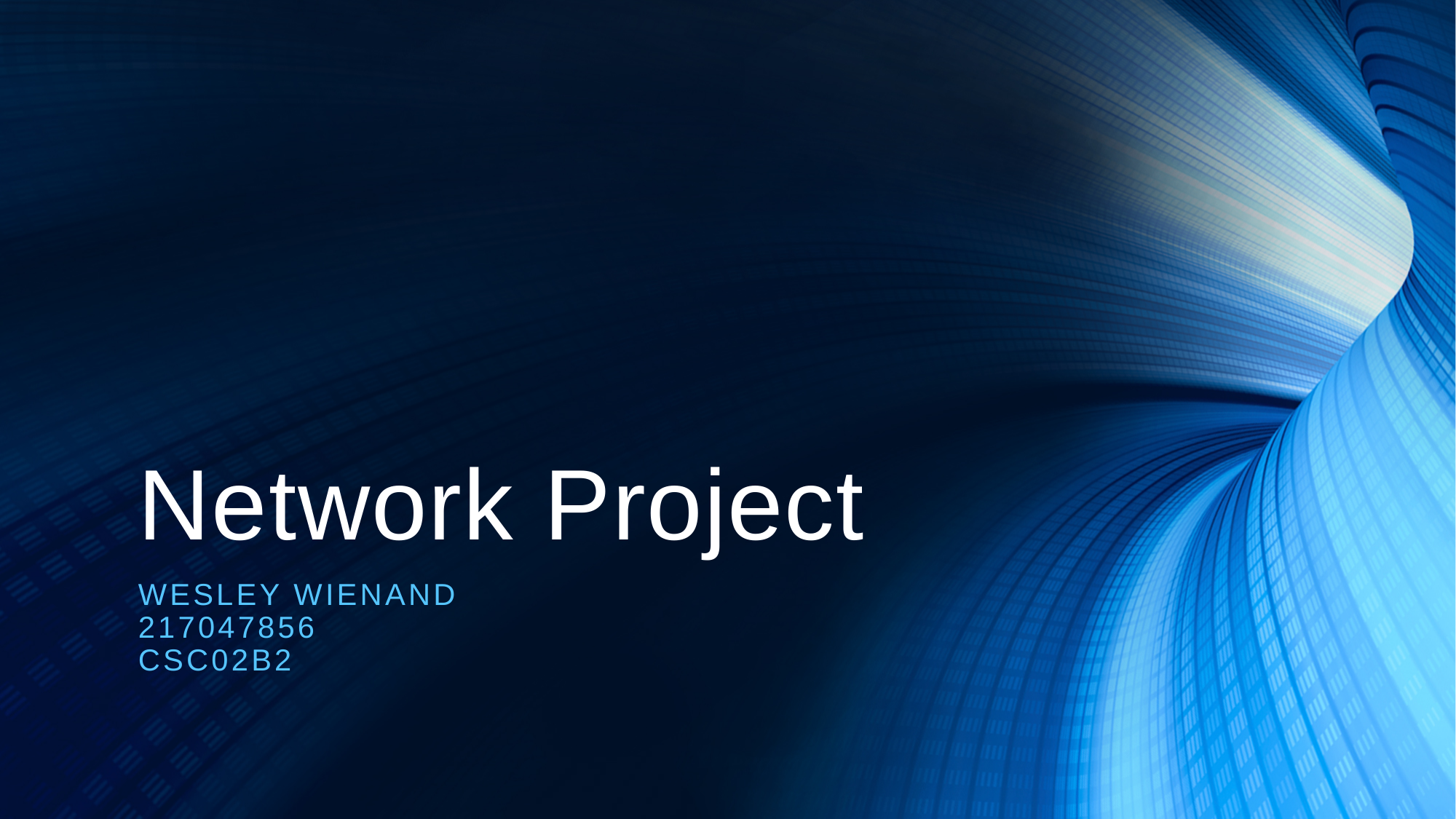

# Network Project
Wesley wienand
217047856
CSC02B2